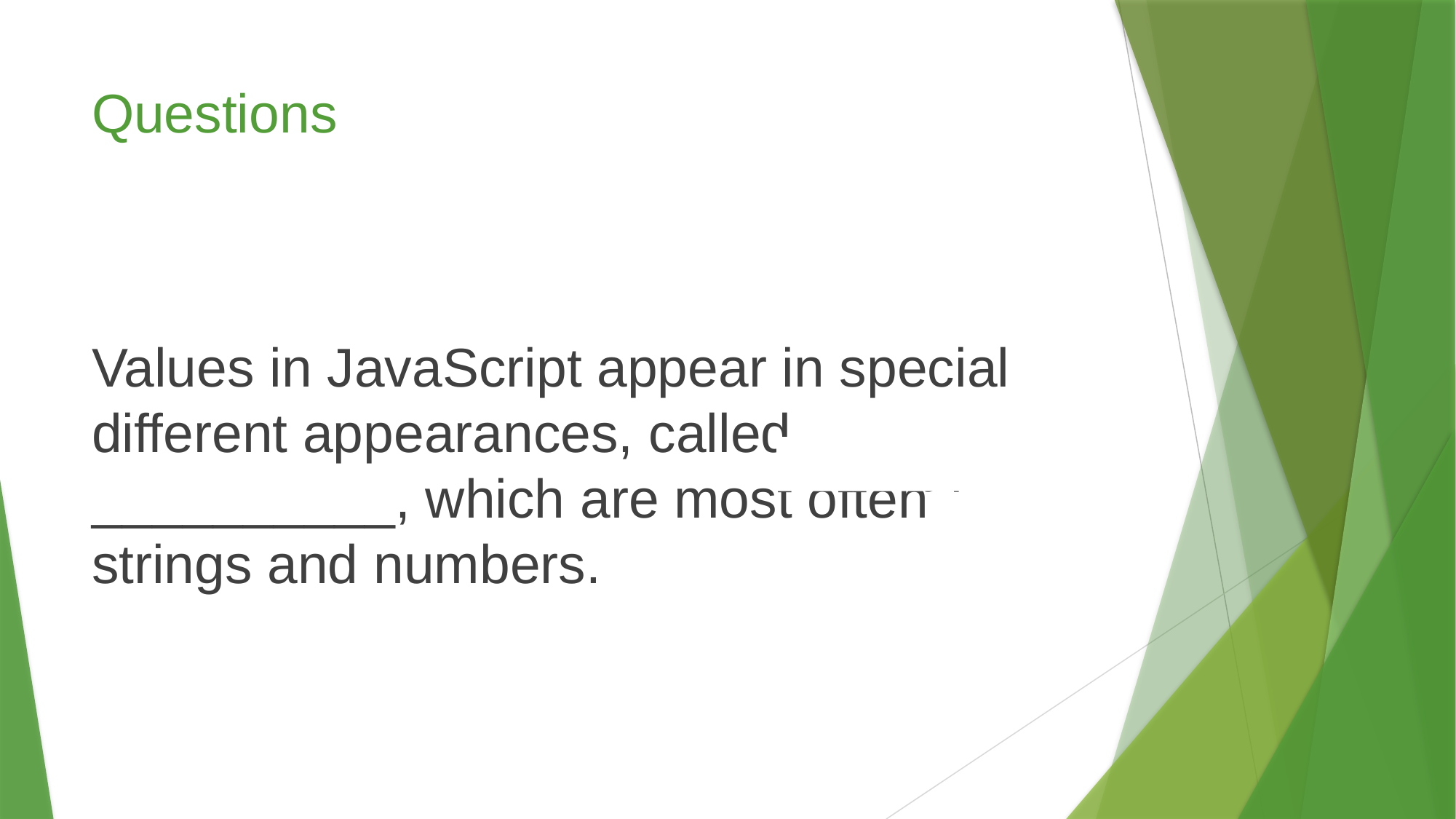

# Questions
Values in JavaScript appear in special different appearances, called __________, which are most often strings and numbers.
data types